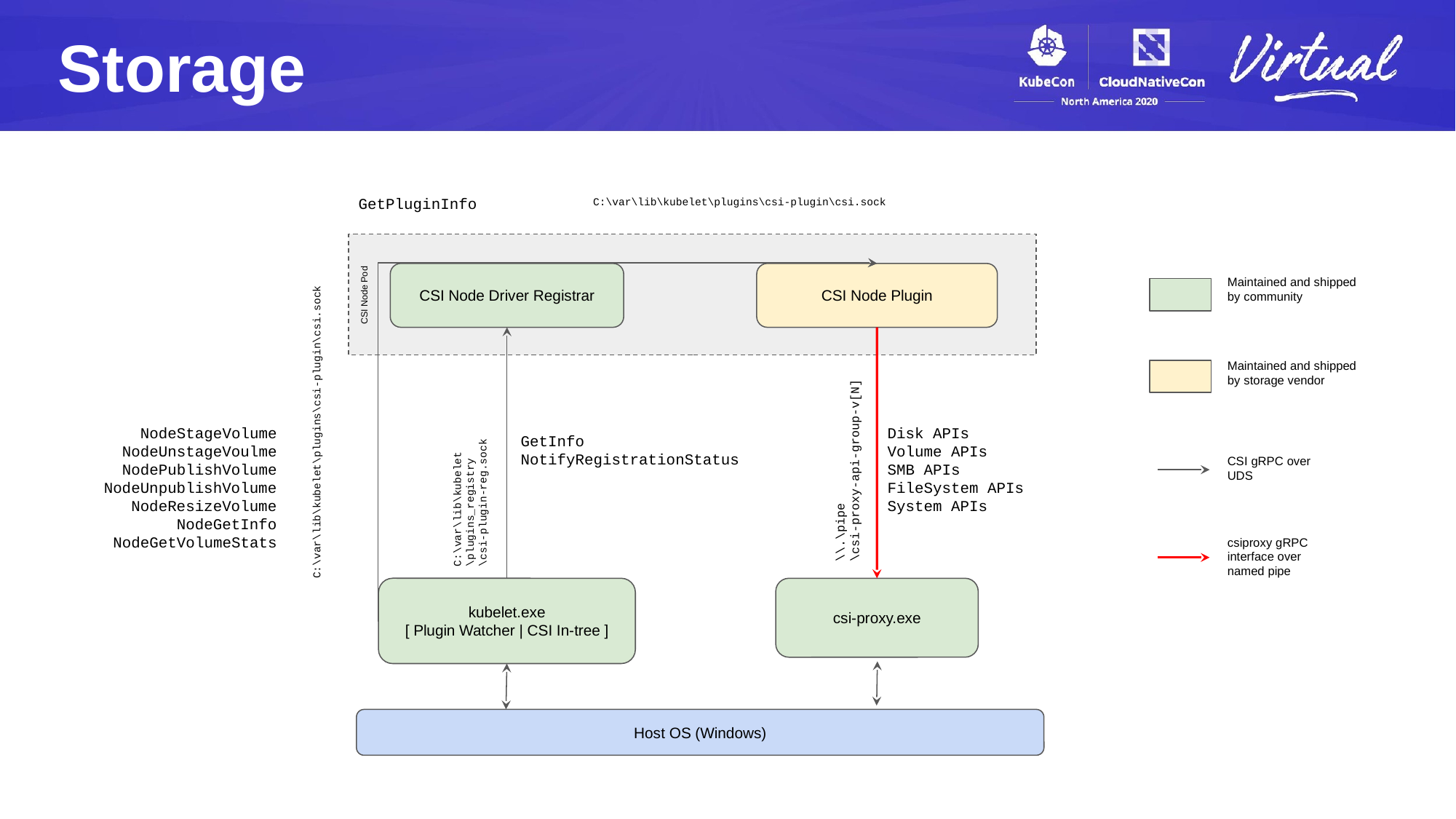

Storage
GetPluginInfo
C:\var\lib\kubelet\plugins\csi-plugin\csi.sock

CSI Node Driver Registrar
CSI Node Plugin
Maintained and shipped by community

CSI Node Pod
Maintained and shipped by storage vendor

C:\var\lib\kubelet\plugins\csi-plugin\csi.sock
Disk APIs
Volume APIs
SMB APIs
FileSystem APIs
System APIs
NodeStageVolume
NodeUnstageVoulme
NodePublishVolume
NodeUnpublishVolume
NodeResizeVolume
NodeGetInfo
NodeGetVolumeStats
GetInfo
NotifyRegistrationStatus
C:\var\lib\kubelet
\plugins_registry
\csi-plugin-reg.sock
CSI gRPC over UDS
\\.\pipe
\csi-proxy-api-group-v[N]
csiproxy gRPC interface over named pipe
kubelet.exe
[ Plugin Watcher | CSI In-tree ]
csi-proxy.exe
Host OS (Windows)